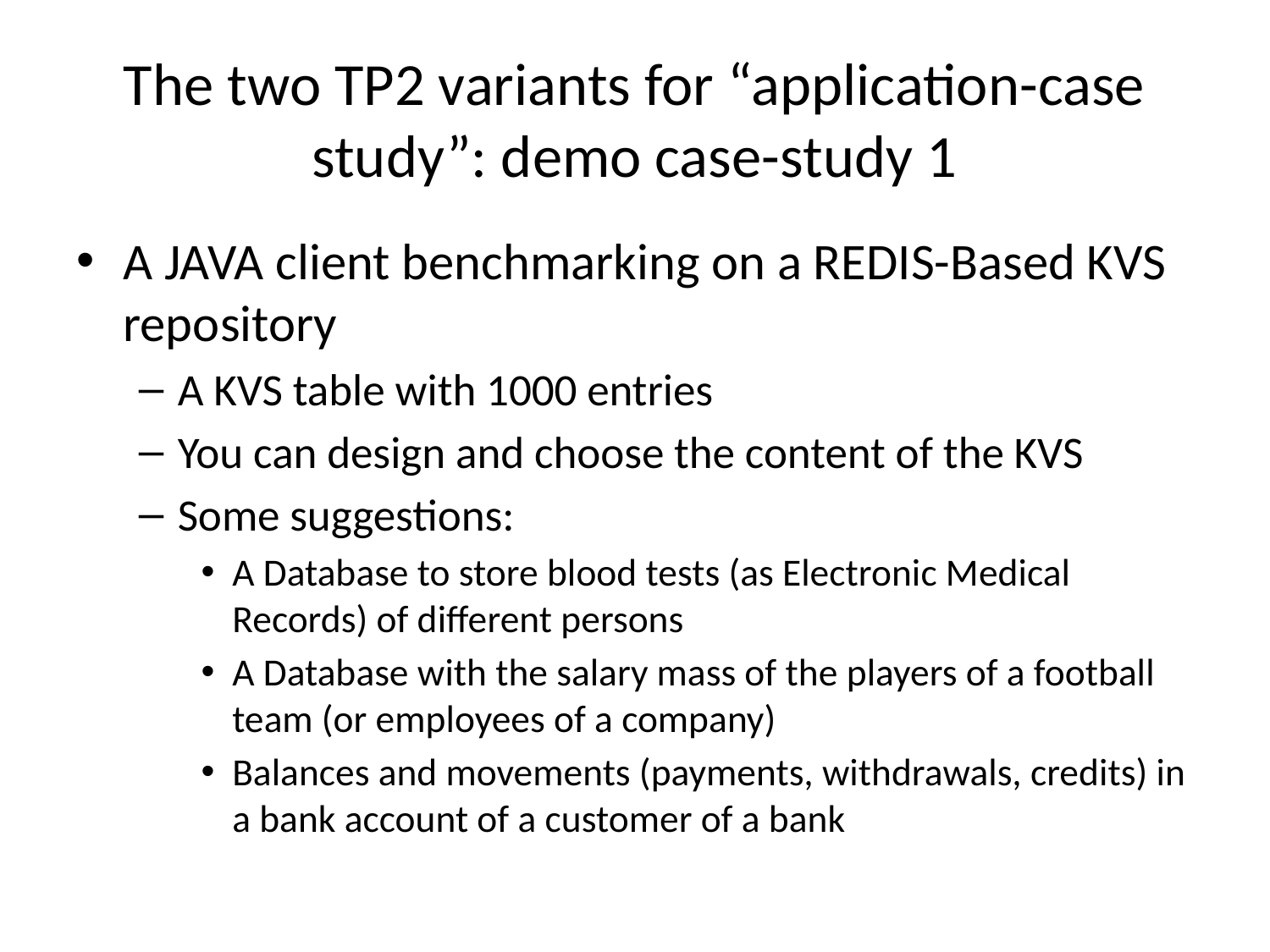

# The two TP2 variants for “application-case study”: demo case-study 1
A JAVA client benchmarking on a REDIS-Based KVS repository
A KVS table with 1000 entries
You can design and choose the content of the KVS
Some suggestions:
A Database to store blood tests (as Electronic Medical Records) of different persons
A Database with the salary mass of the players of a football team (or employees of a company)
Balances and movements (payments, withdrawals, credits) in a bank account of a customer of a bank